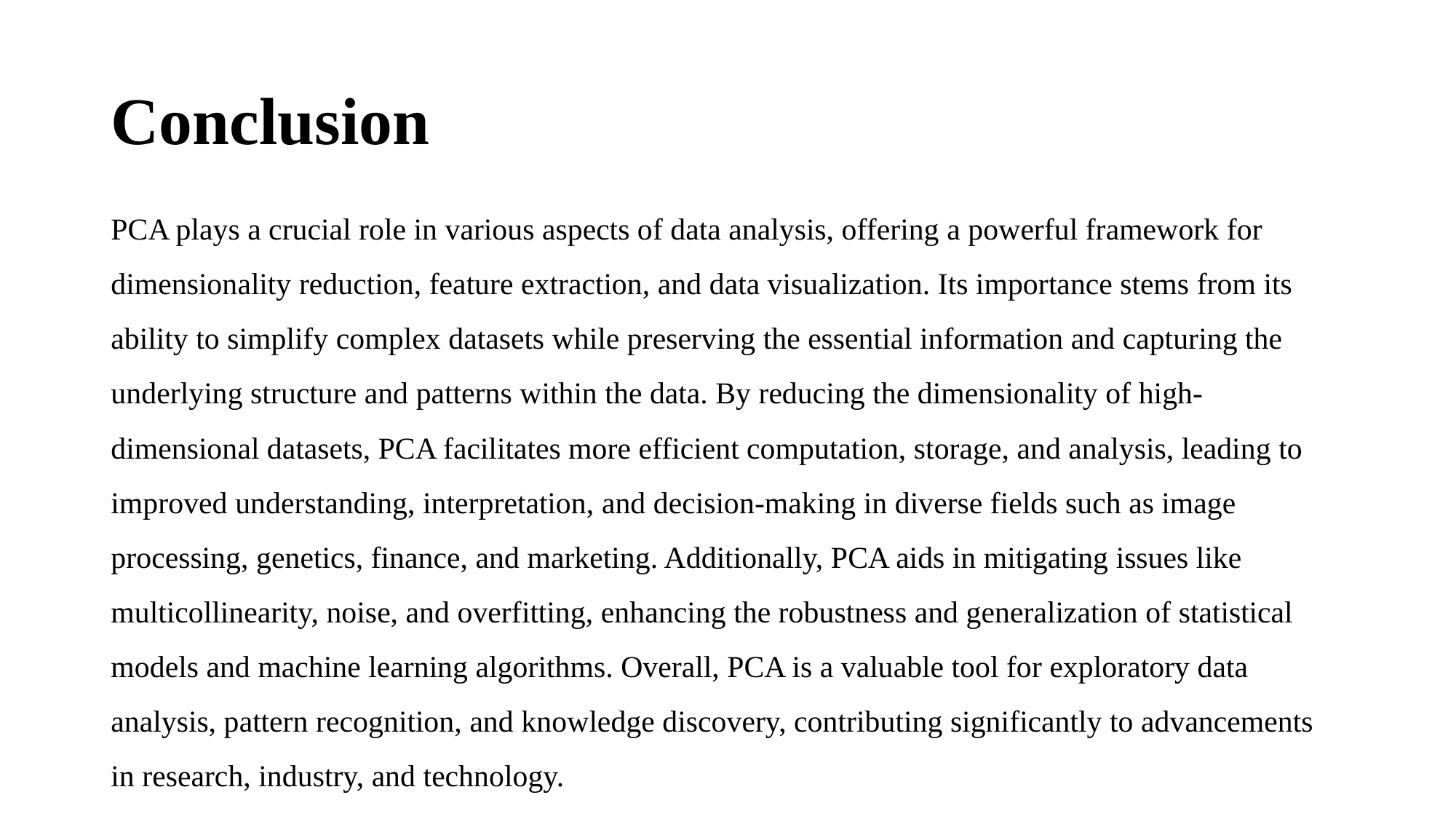

# Conclusion
PCA plays a crucial role in various aspects of data analysis, offering a powerful framework for dimensionality reduction, feature extraction, and data visualization. Its importance stems from its ability to simplify complex datasets while preserving the essential information and capturing the underlying structure and patterns within the data. By reducing the dimensionality of high-dimensional datasets, PCA facilitates more efficient computation, storage, and analysis, leading to improved understanding, interpretation, and decision-making in diverse fields such as image processing, genetics, finance, and marketing. Additionally, PCA aids in mitigating issues like multicollinearity, noise, and overfitting, enhancing the robustness and generalization of statistical models and machine learning algorithms. Overall, PCA is a valuable tool for exploratory data analysis, pattern recognition, and knowledge discovery, contributing significantly to advancements in research, industry, and technology.